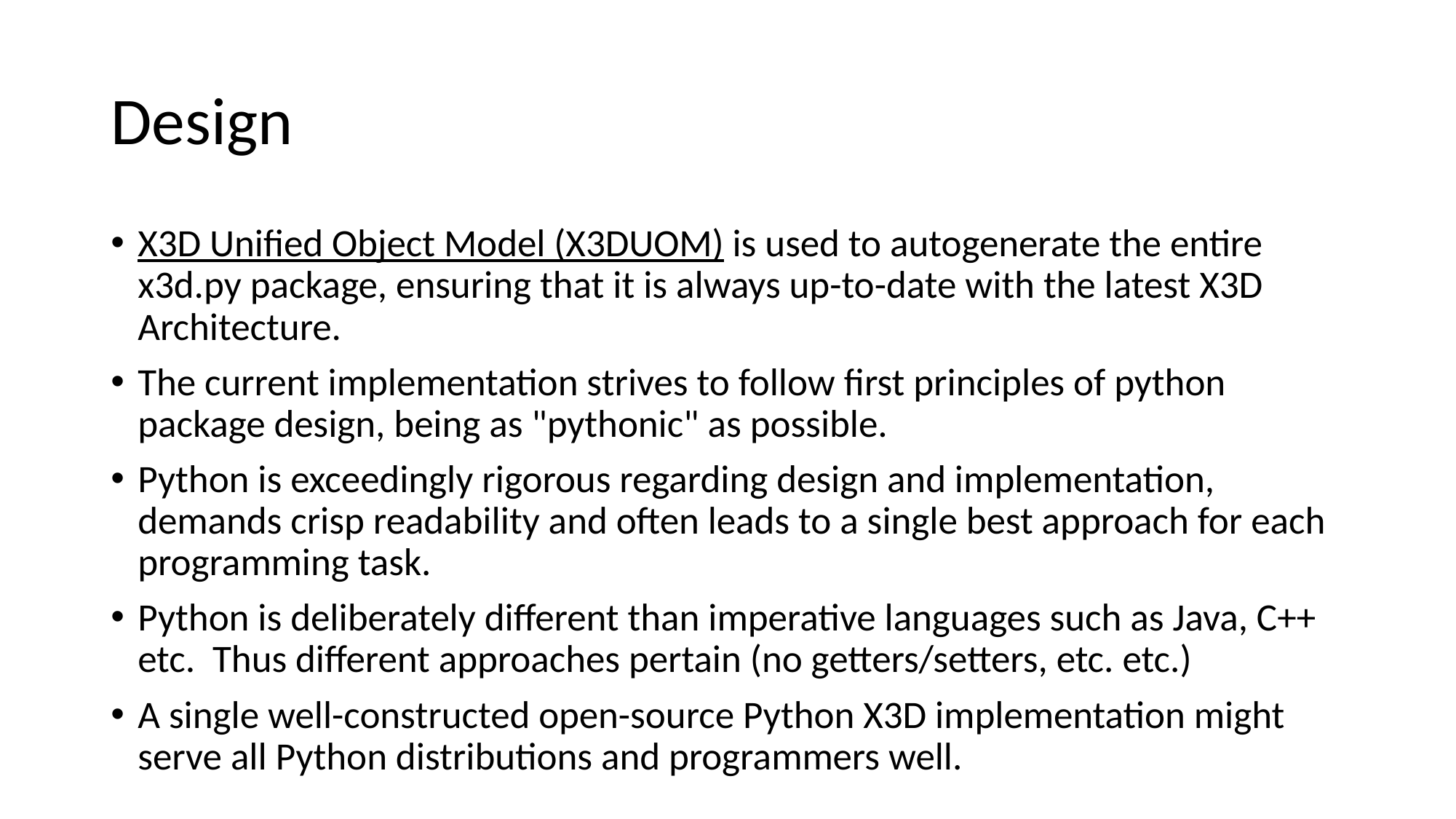

# Design
X3D Unified Object Model (X3DUOM) is used to autogenerate the entire x3d.py package, ensuring that it is always up-to-date with the latest X3D Architecture.
The current implementation strives to follow first principles of python package design, being as "pythonic" as possible.
Python is exceedingly rigorous regarding design and implementation, demands crisp readability and often leads to a single best approach for each programming task.
Python is deliberately different than imperative languages such as Java, C++ etc.  Thus different approaches pertain (no getters/setters, etc. etc.)
A single well-constructed open-source Python X3D implementation might serve all Python distributions and programmers well.